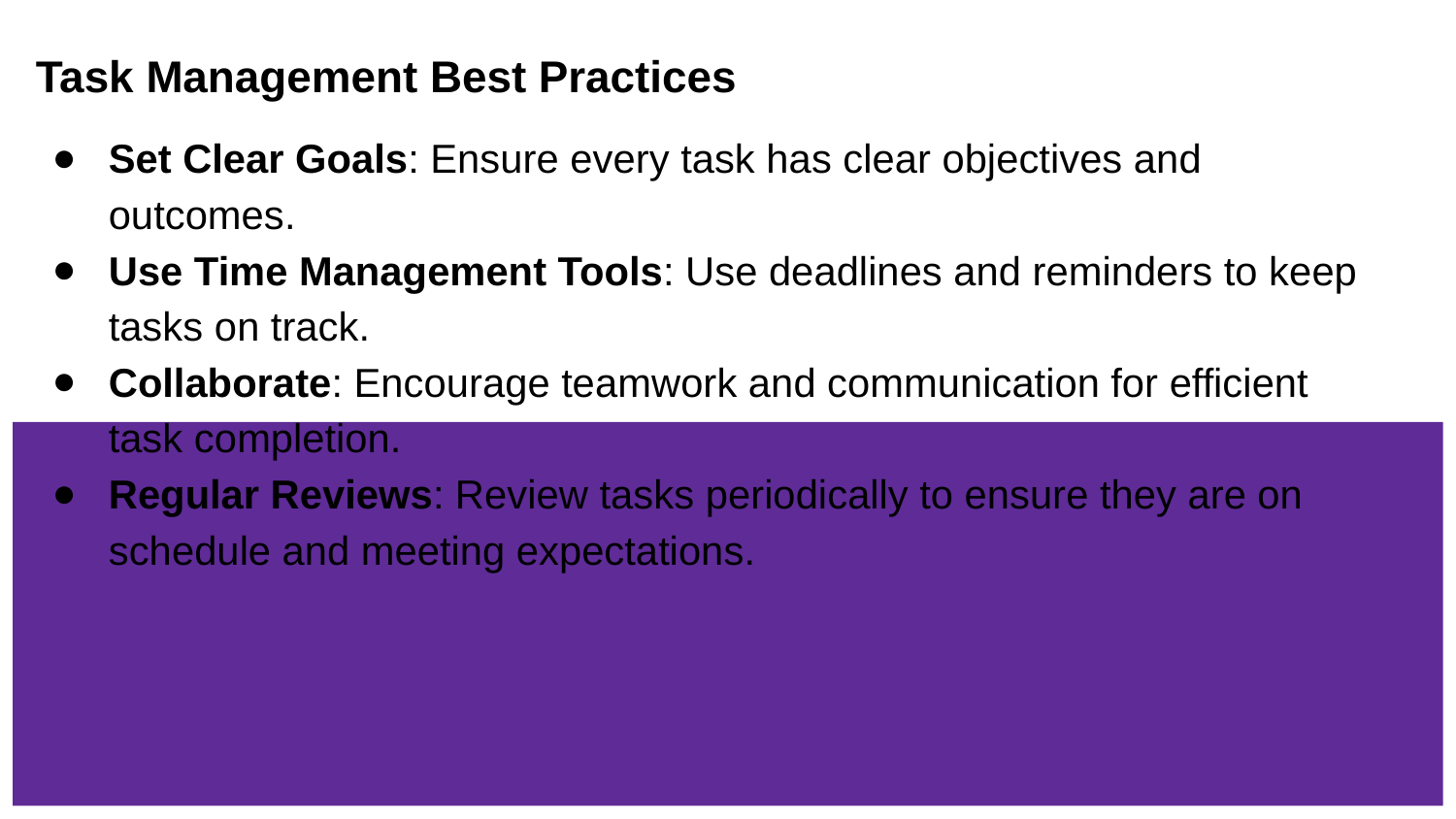

Task Management Best Practices
Set Clear Goals: Ensure every task has clear objectives and outcomes.
Use Time Management Tools: Use deadlines and reminders to keep tasks on track.
Collaborate: Encourage teamwork and communication for efficient task completion.
Regular Reviews: Review tasks periodically to ensure they are on schedule and meeting expectations.